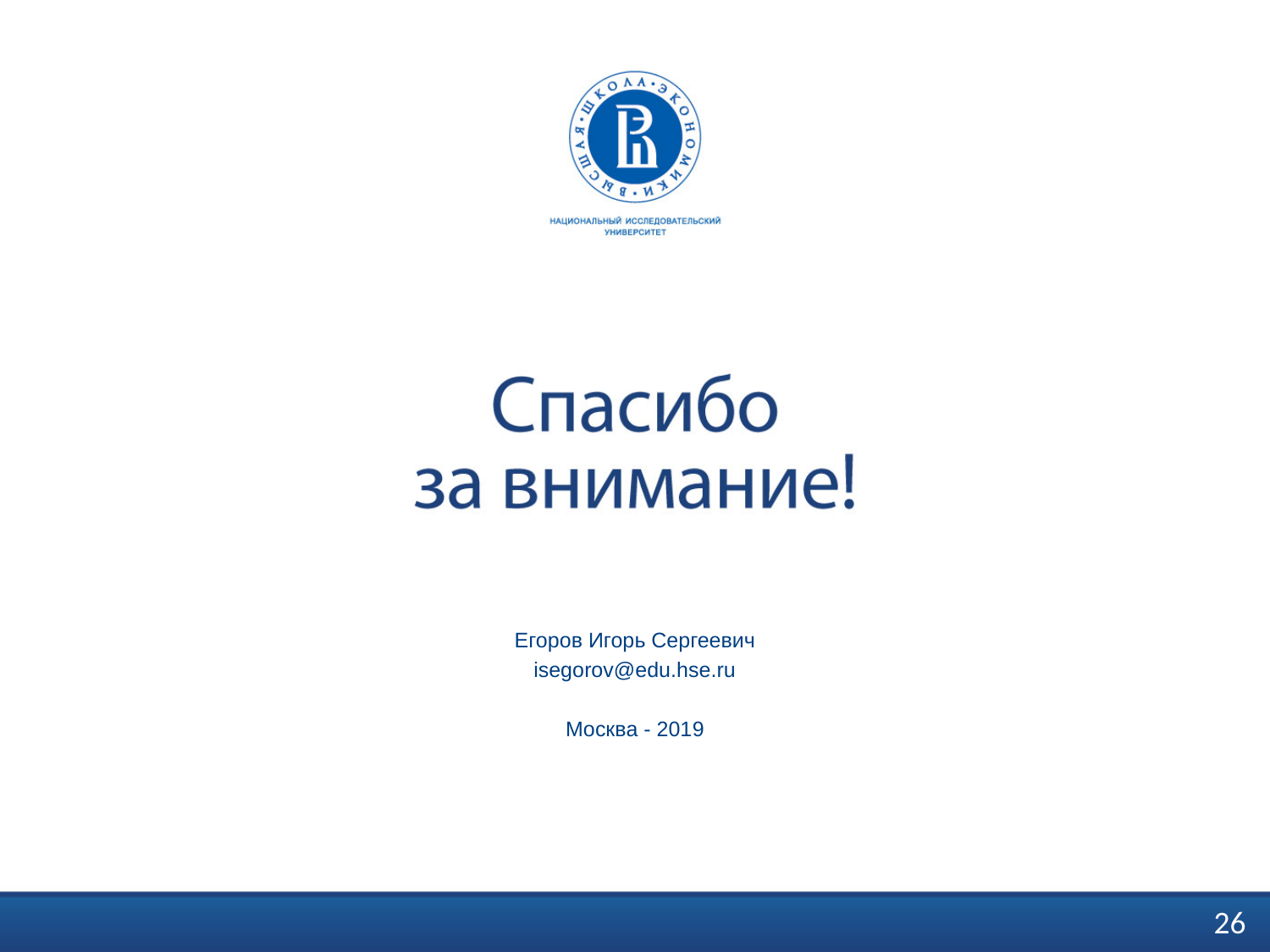

Егоров Игорь Сергеевич
isegorov@edu.hse.ru

Москва - 2019
26